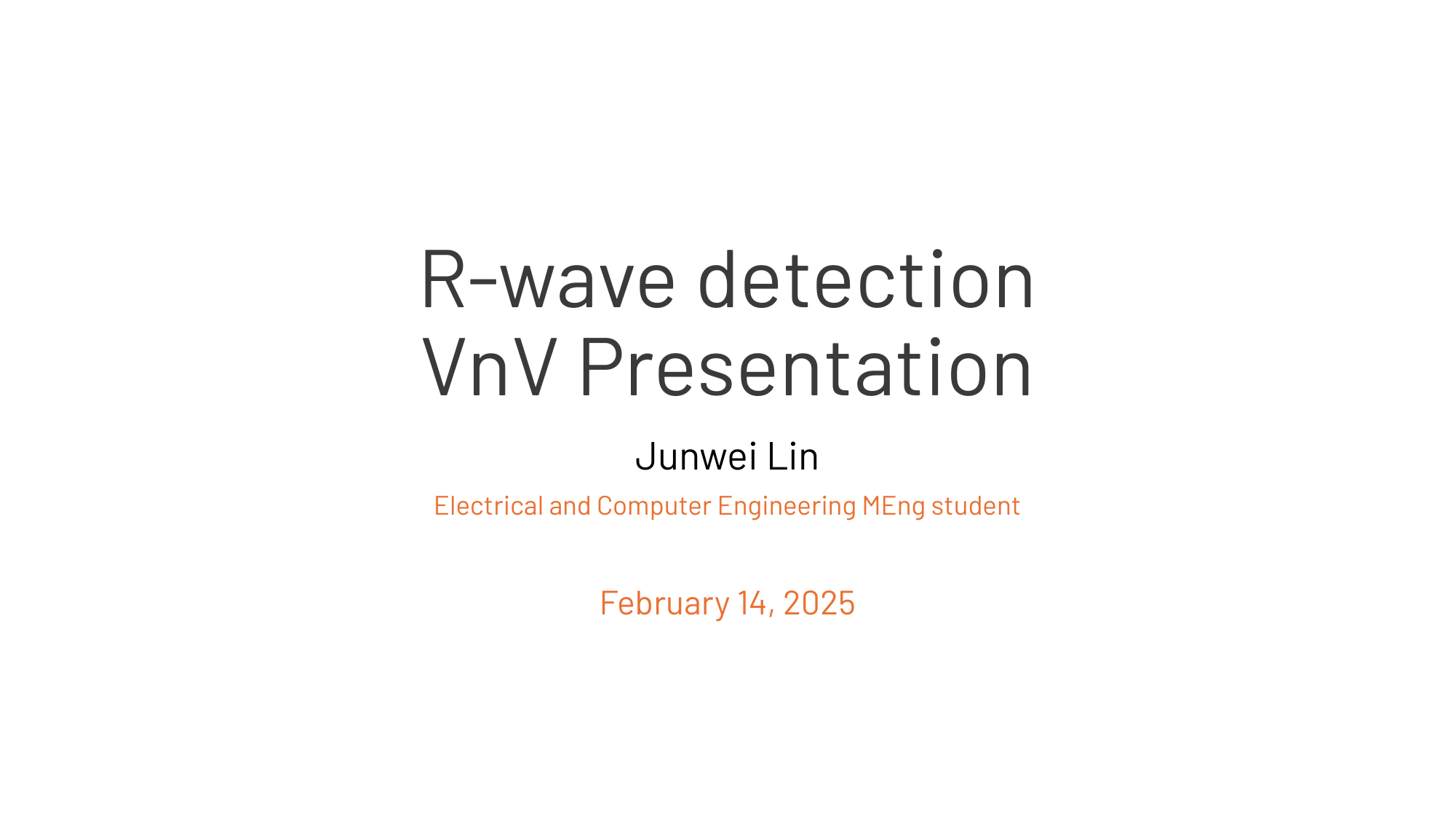

# R-wave detection VnV Presentation
Junwei Lin
Electrical and Computer Engineering MEng student

February 14, 2025